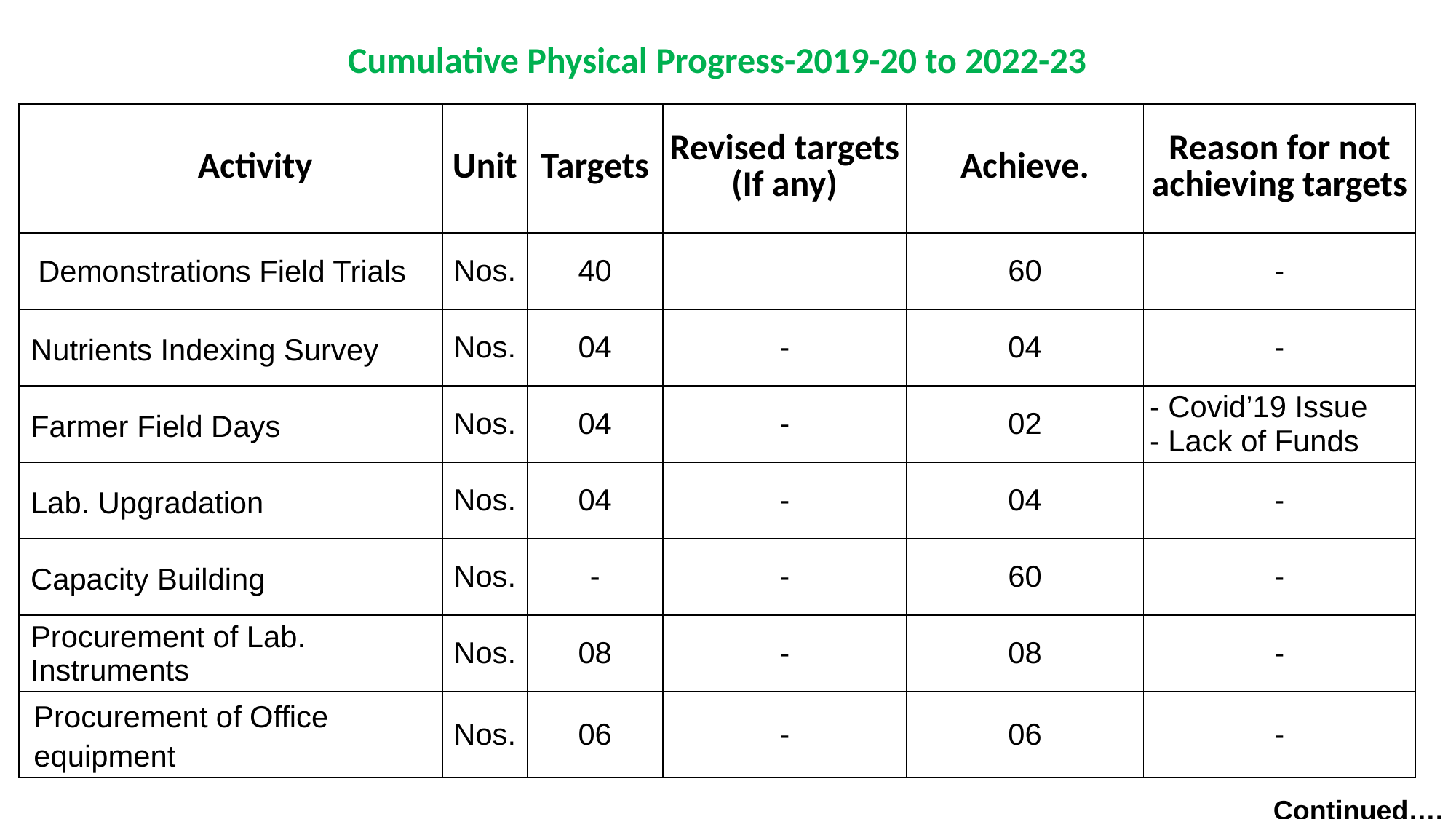

Cumulative Physical Progress-2019-20 to 2022-23
| Activity | Unit | Targets | Revised targets (If any) | Achieve. | Reason for not achieving targets |
| --- | --- | --- | --- | --- | --- |
| Demonstrations Field Trials | Nos. | 40 |  | 60 | - |
| Nutrients Indexing Survey | Nos. | 04 | - | 04 | - |
| Farmer Field Days | Nos. | 04 | - | 02 | - Covid’19 Issue - Lack of Funds |
| Lab. Upgradation | Nos. | 04 | - | 04 | - |
| Capacity Building | Nos. | - | - | 60 | - |
| Procurement of Lab. Instruments | Nos. | 08 | - | 08 | - |
| Procurement of Office equipment | Nos. | 06 | - | 06 | - |
Continued….